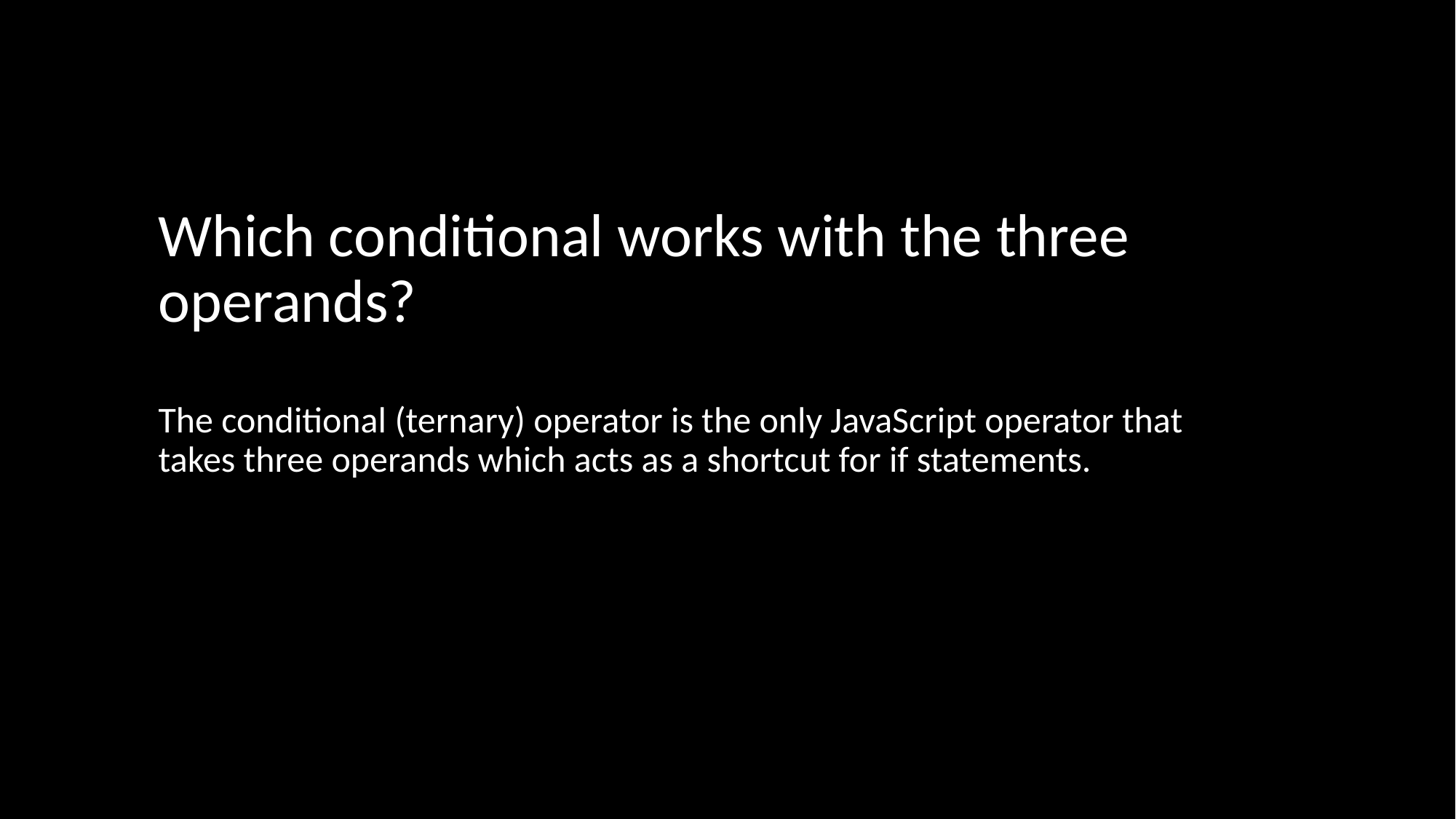

# Which conditional works with the three operands?
The conditional (ternary) operator is the only JavaScript operator that takes three operands which acts as a shortcut for if statements.